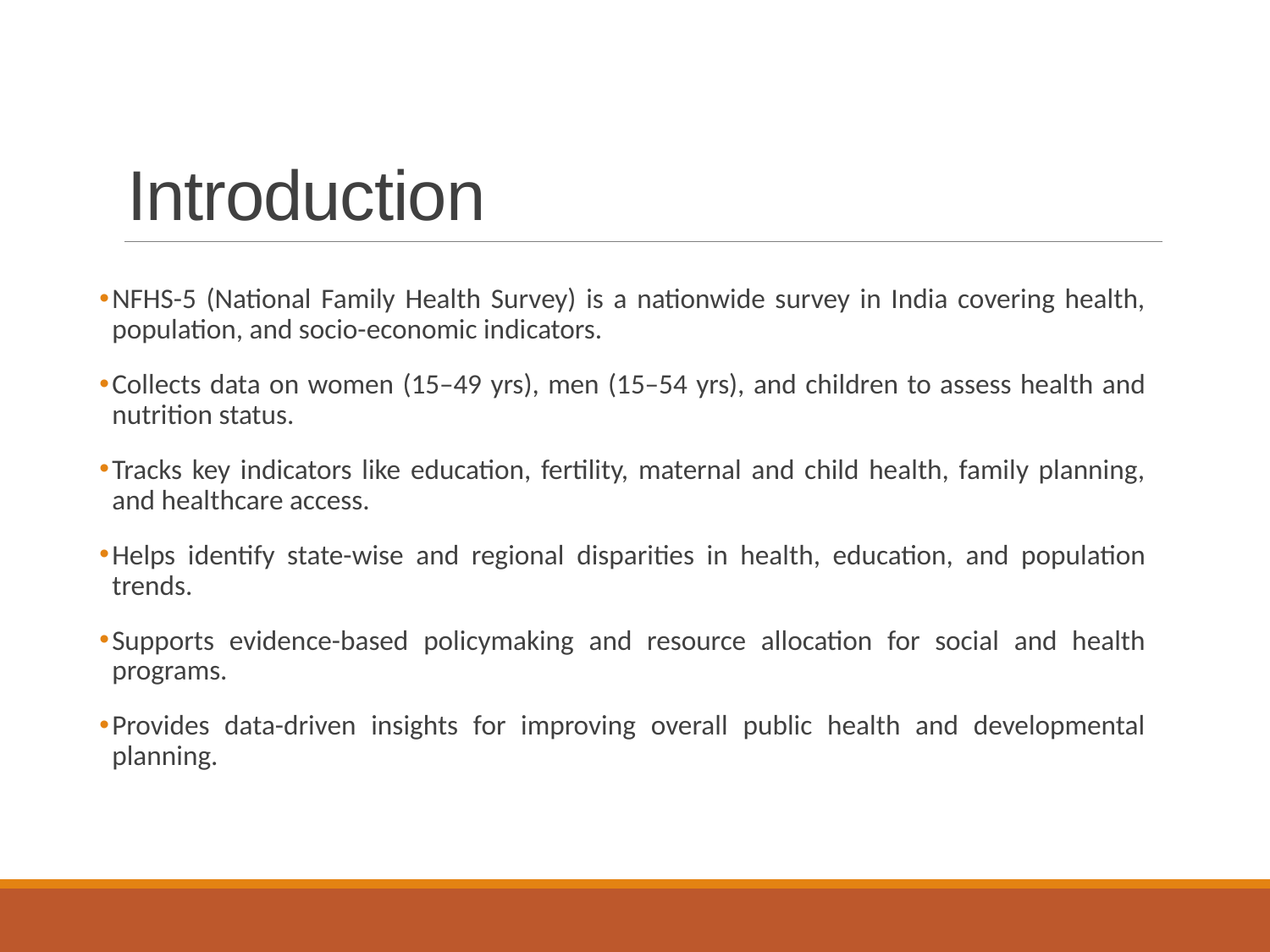

# Introduction
NFHS-5 (National Family Health Survey) is a nationwide survey in India covering health, population, and socio-economic indicators.
Collects data on women (15–49 yrs), men (15–54 yrs), and children to assess health and nutrition status.
Tracks key indicators like education, fertility, maternal and child health, family planning, and healthcare access.
Helps identify state-wise and regional disparities in health, education, and population trends.
Supports evidence-based policymaking and resource allocation for social and health programs.
Provides data-driven insights for improving overall public health and developmental planning.